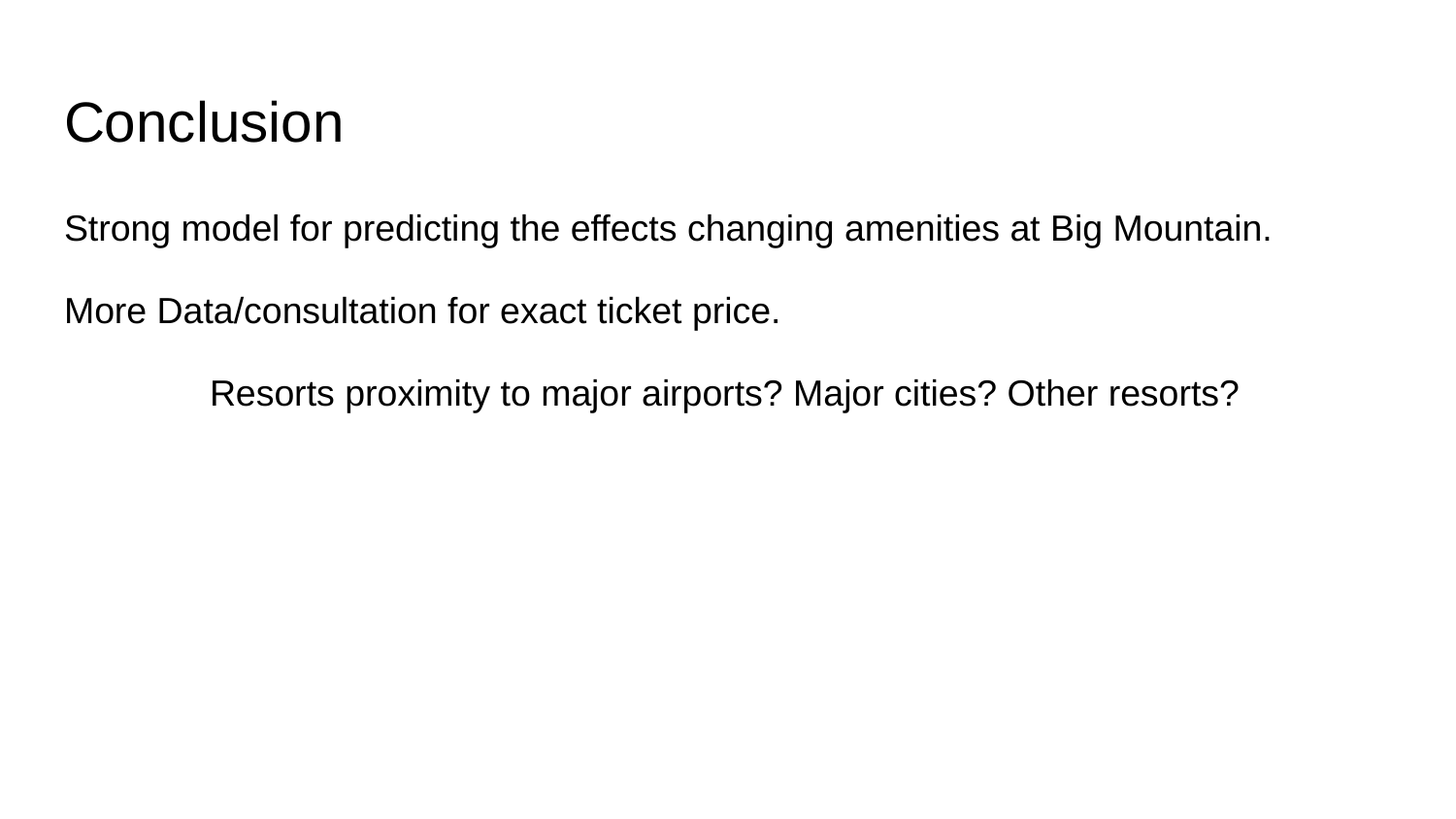

# Conclusion
Strong model for predicting the effects changing amenities at Big Mountain.
More Data/consultation for exact ticket price.
	Resorts proximity to major airports? Major cities? Other resorts?